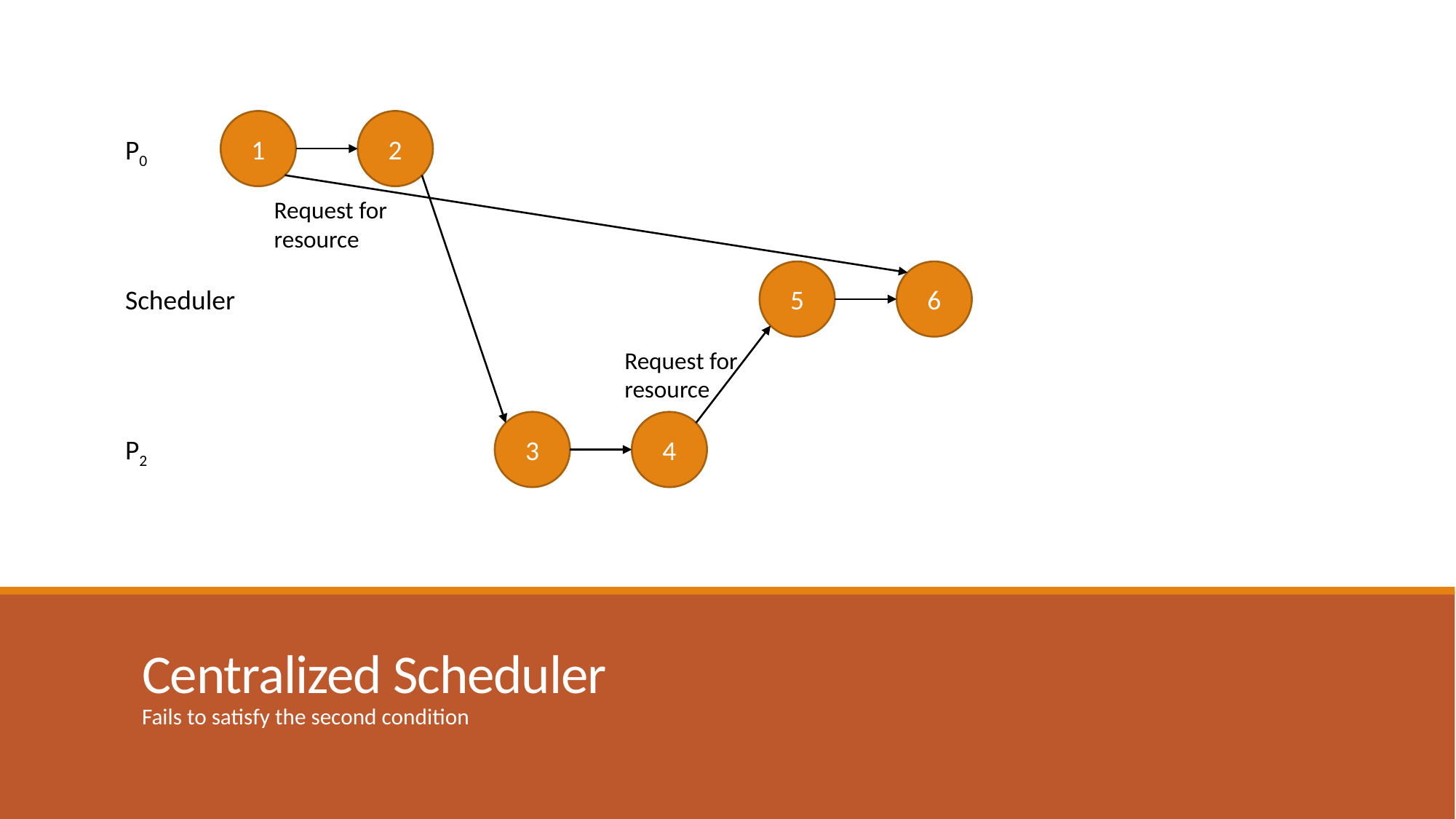

1
2
P0
Request for resource
5
6
Scheduler
Request for resource
3
4
P2
# Centralized Scheduler
Fails to satisfy the second condition